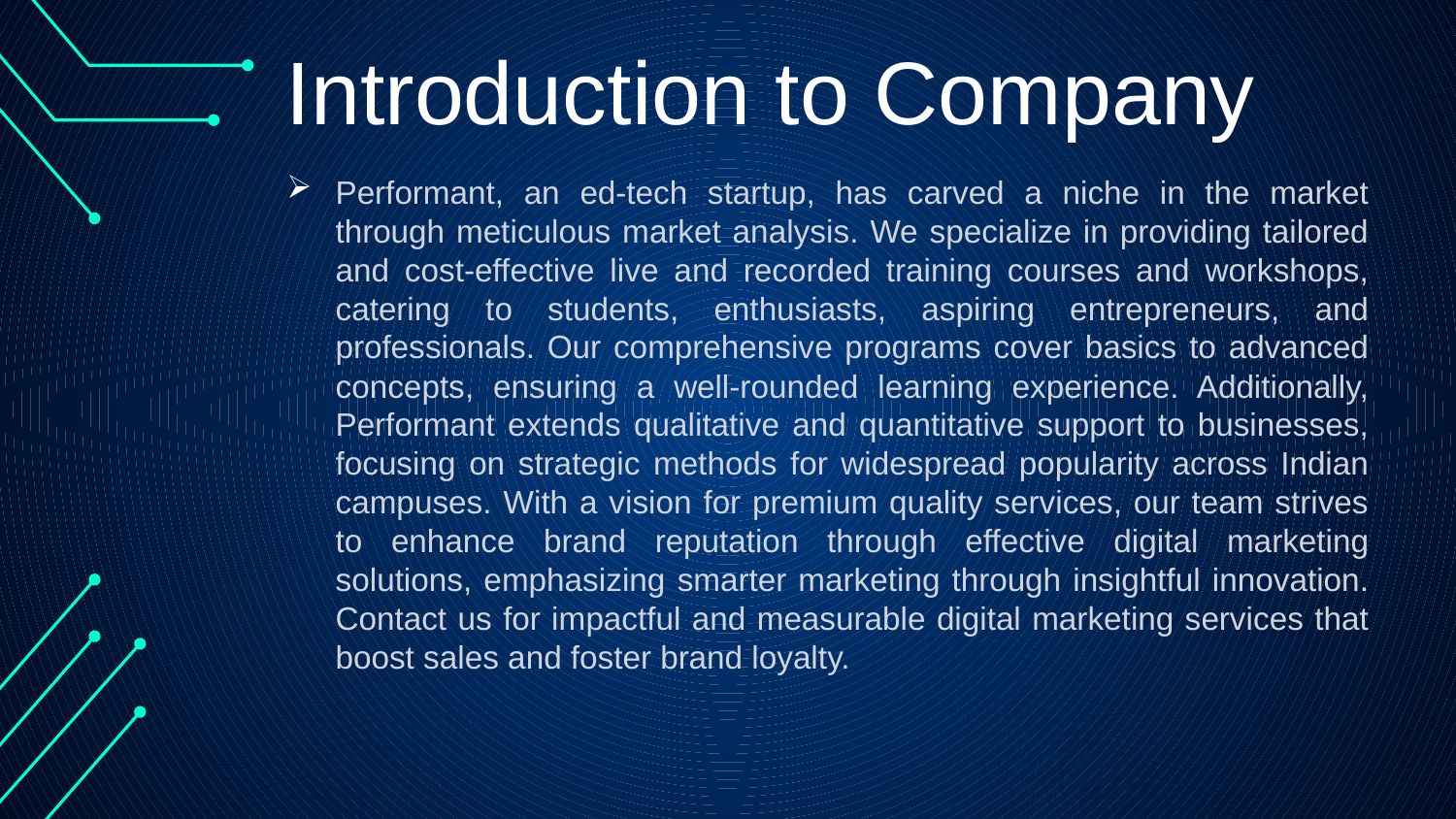

# Introduction to Company
Performant, an ed-tech startup, has carved a niche in the market through meticulous market analysis. We specialize in providing tailored and cost-effective live and recorded training courses and workshops, catering to students, enthusiasts, aspiring entrepreneurs, and professionals. Our comprehensive programs cover basics to advanced concepts, ensuring a well-rounded learning experience. Additionally, Performant extends qualitative and quantitative support to businesses, focusing on strategic methods for widespread popularity across Indian campuses. With a vision for premium quality services, our team strives to enhance brand reputation through effective digital marketing solutions, emphasizing smarter marketing through insightful innovation. Contact us for impactful and measurable digital marketing services that boost sales and foster brand loyalty.